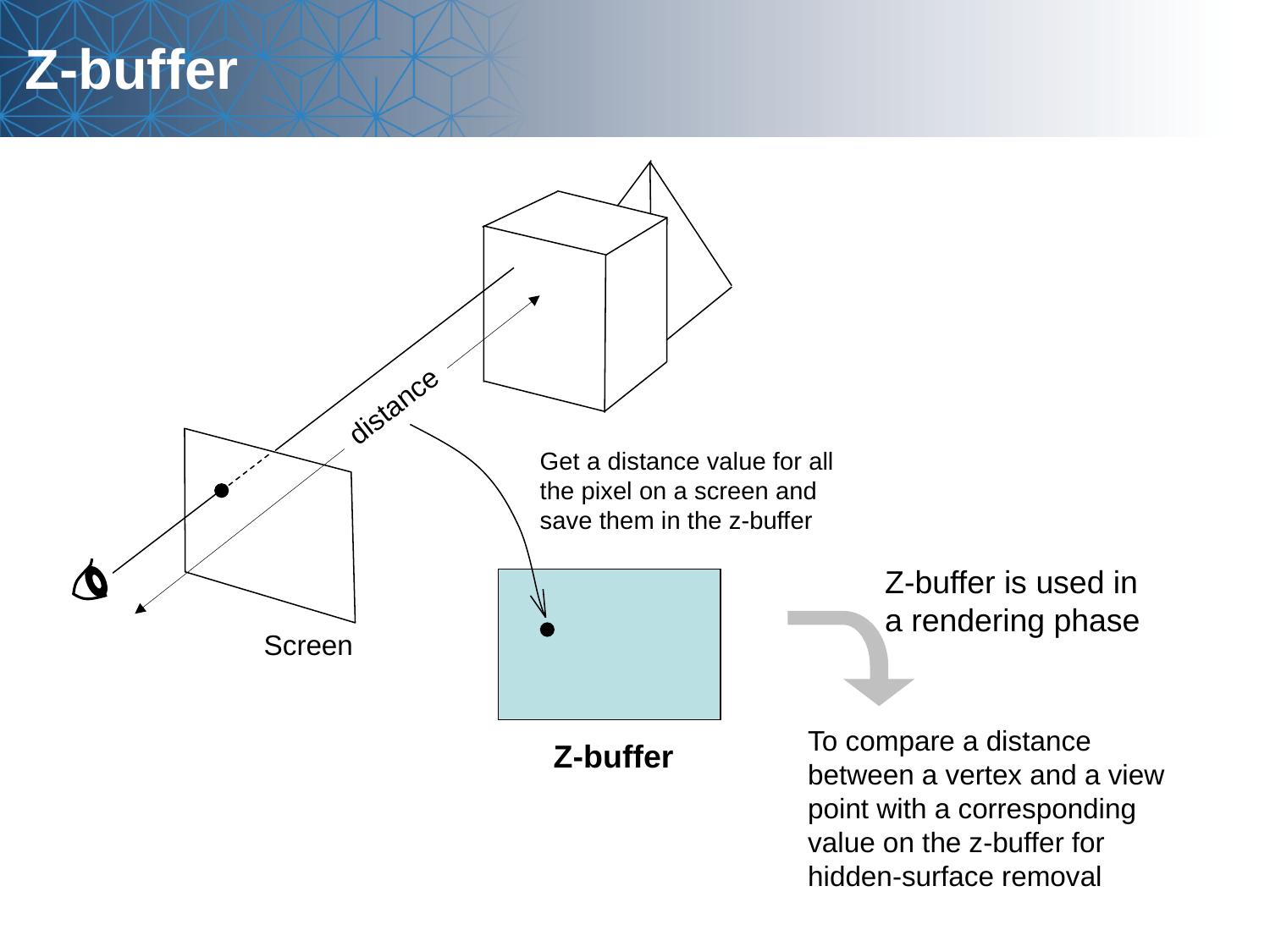

# Z-buffer

distance

Get a distance value for all the pixel on a screen and save them in the z-buffer

Z-buffer is used in a rendering phase

Screen

To compare a distance between a vertex and a view point with a corresponding value on the z-buffer for hidden-surface removal
Z-buffer